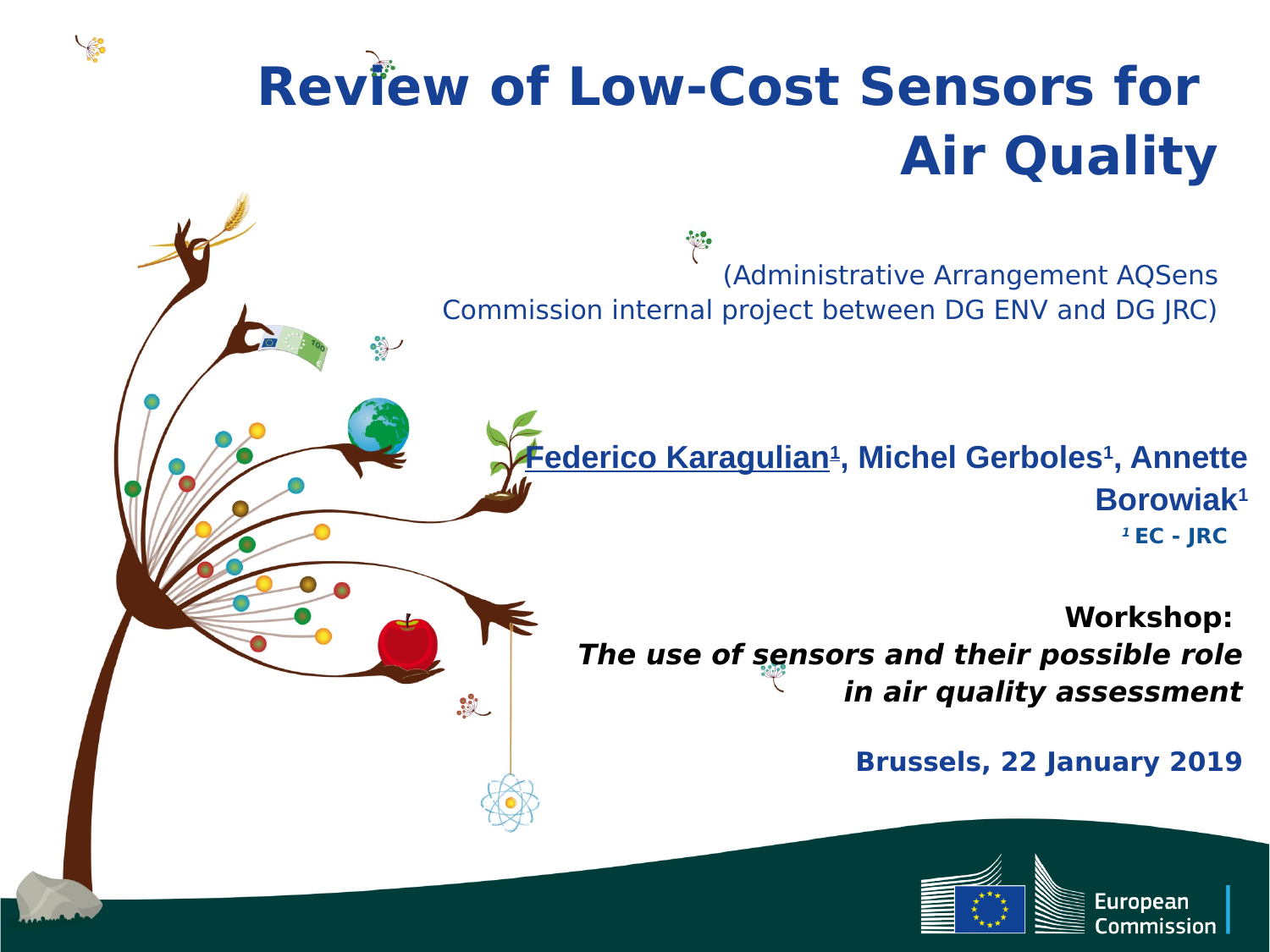

# Review of Low-Cost Sensors for Air Quality (Administrative Arrangement AQSens Commission internal project between DG ENV and DG JRC)
Federico Karagulian1, Michel Gerboles1, Annette Borowiak1
1 EC - JRC
Workshop:
The use of sensors and their possible role in air quality assessment

Brussels, 22 January 2019